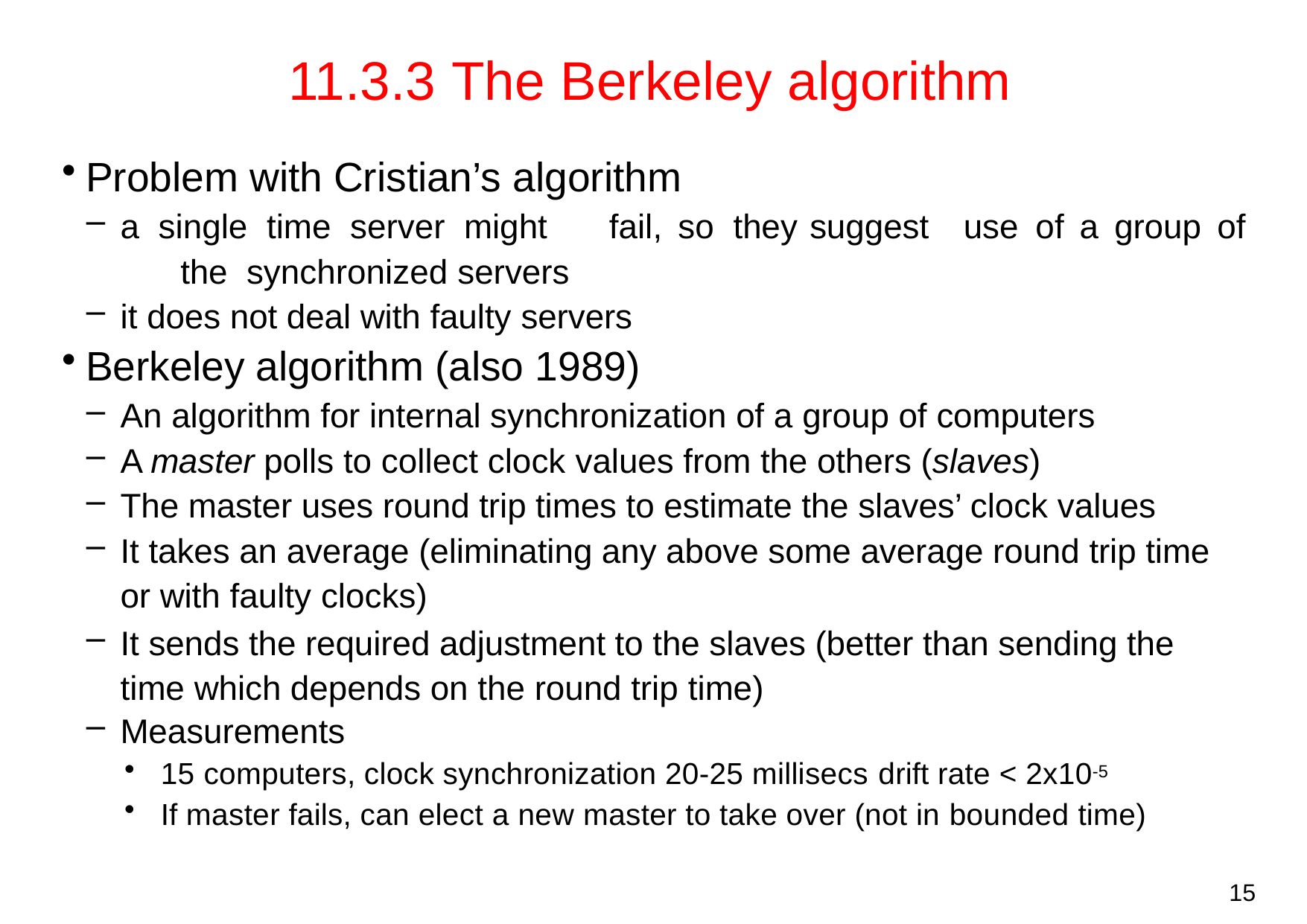

# 11.3.3 The Berkeley algorithm
Problem with Cristian’s algorithm
a  single  time  server  might	fail,	so  they	suggest	the  synchronized servers
it does not deal with faulty servers
Berkeley algorithm (also 1989)
use	of	a	group	of
An algorithm for internal synchronization of a group of computers
A master polls to collect clock values from the others (slaves)
The master uses round trip times to estimate the slaves’ clock values
It takes an average (eliminating any above some average round trip time  or with faulty clocks)
It sends the required adjustment to the slaves (better than sending the  time which depends on the round trip time)
Measurements
15 computers, clock synchronization 20-25 millisecs drift rate < 2x10-5
If master fails, can elect a new master to take over (not in bounded time)
15